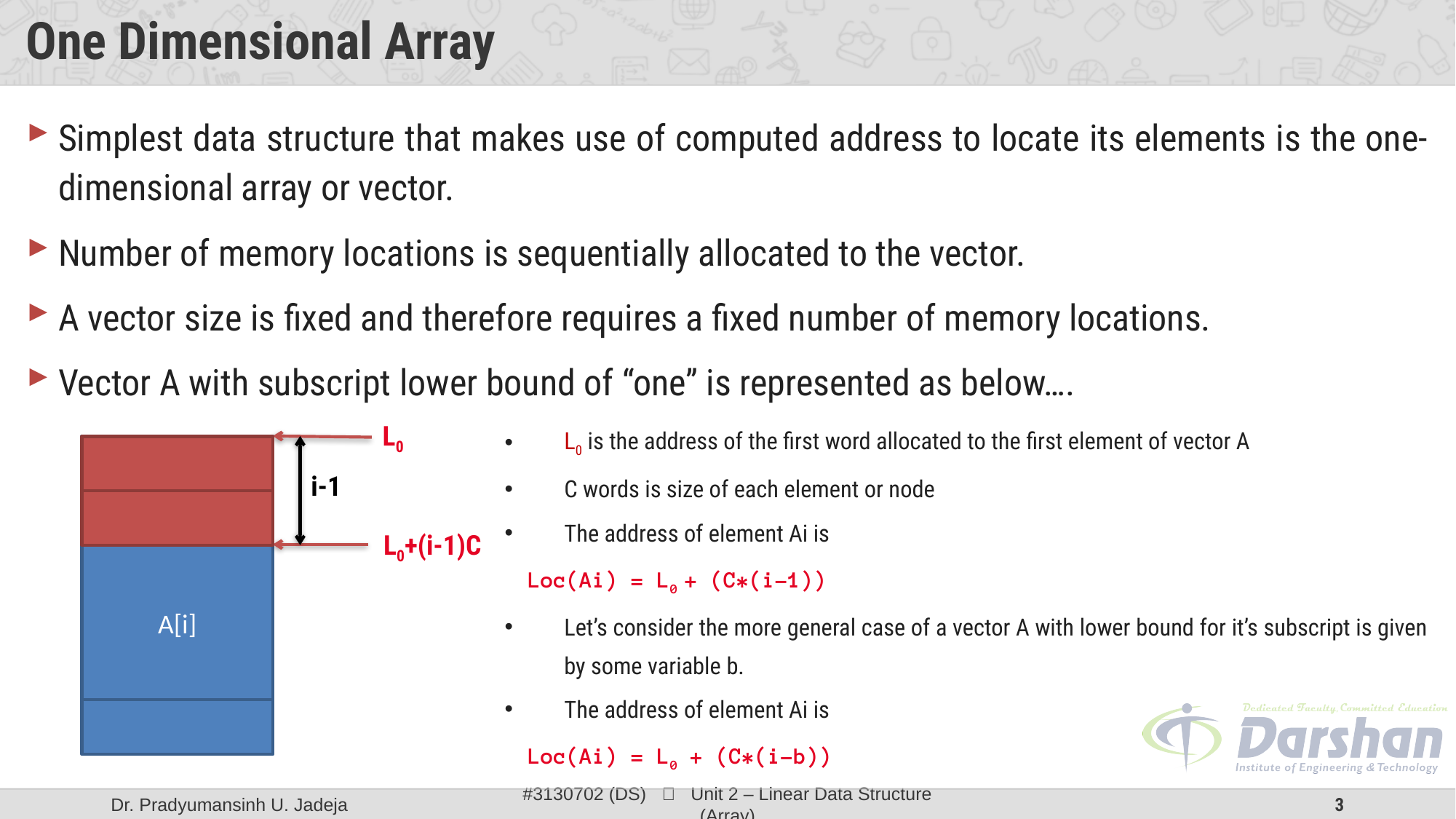

# One Dimensional Array
Simplest data structure that makes use of computed address to locate its elements is the one-dimensional array or vector.
Number of memory locations is sequentially allocated to the vector.
A vector size is fixed and therefore requires a fixed number of memory locations.
Vector A with subscript lower bound of “one” is represented as below….
L0 is the address of the first word allocated to the first element of vector A
C words is size of each element or node
The address of element Ai is
	Loc(Ai) = L0 + (C*(i-1))
Let’s consider the more general case of a vector A with lower bound for it’s subscript is given by some variable b.
The address of element Ai is
	Loc(Ai) = L0 + (C*(i-b))
L0

i-1

L0+(i-1)C
A[i]